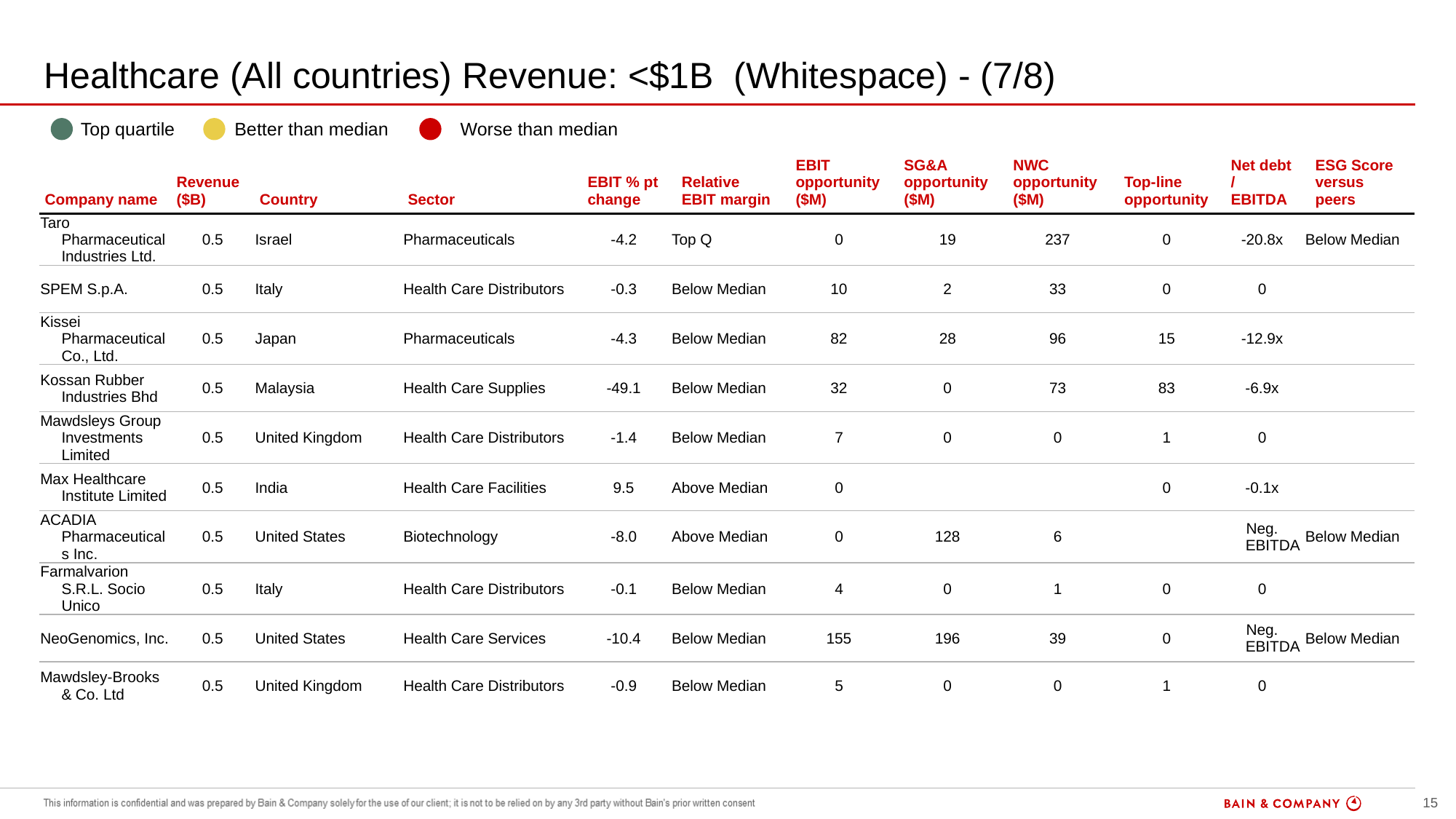

# Healthcare (All countries) Revenue: <$1B  (Whitespace) - (7/8)
|  | Top quartile |  | Better than median |  | Worse than median |
| --- | --- | --- | --- | --- | --- |
| Company name | Revenue ($B) | Country | Sector | EBIT % pt change | Relative EBIT margin | EBIT opportunity ($M) | SG&A opportunity ($M) | NWC opportunity ($M) | Top-line opportunity | Net debt / EBITDA | ESG Score versus peers |
| --- | --- | --- | --- | --- | --- | --- | --- | --- | --- | --- | --- |
| Taro Pharmaceutical Industries Ltd. | 0.5 | Israel | Pharmaceuticals | -4.2 | Top Q | 0 | 19 | 237 | 0 | -20.8x | Below Median |
| SPEM S.p.A. | 0.5 | Italy | Health Care Distributors | -0.3 | Below Median | 10 | 2 | 33 | 0 | 0 |  |
| Kissei Pharmaceutical Co., Ltd. | 0.5 | Japan | Pharmaceuticals | -4.3 | Below Median | 82 | 28 | 96 | 15 | -12.9x |  |
| Kossan Rubber Industries Bhd | 0.5 | Malaysia | Health Care Supplies | -49.1 | Below Median | 32 | 0 | 73 | 83 | -6.9x |  |
| Mawdsleys Group Investments Limited | 0.5 | United Kingdom | Health Care Distributors | -1.4 | Below Median | 7 | 0 | 0 | 1 | 0 |  |
| Max Healthcare Institute Limited | 0.5 | India | Health Care Facilities | 9.5 | Above Median | 0 |  |  | 0 | -0.1x |  |
| ACADIA Pharmaceuticals Inc. | 0.5 | United States | Biotechnology | -8.0 | Above Median | 0 | 128 | 6 |  | Neg. EBITDA | Below Median |
| Farmalvarion S.R.L. Socio Unico | 0.5 | Italy | Health Care Distributors | -0.1 | Below Median | 4 | 0 | 1 | 0 | 0 |  |
| NeoGenomics, Inc. | 0.5 | United States | Health Care Services | -10.4 | Below Median | 155 | 196 | 39 | 0 | Neg. EBITDA | Below Median |
| Mawdsley-Brooks & Co. Ltd | 0.5 | United Kingdom | Health Care Distributors | -0.9 | Below Median | 5 | 0 | 0 | 1 | 0 |  |